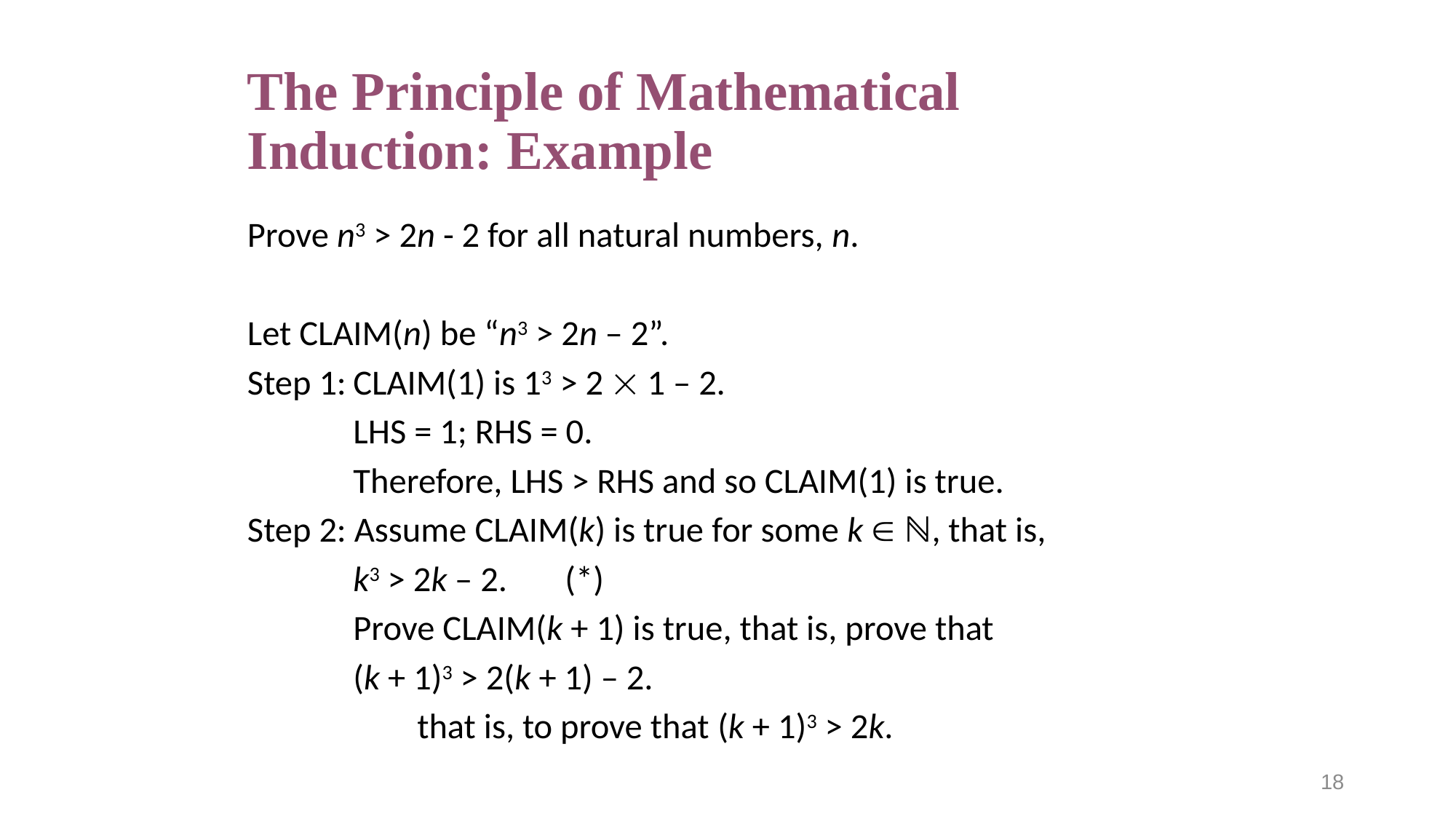

# The Principle of Mathematical Induction: Example
Prove n3 > 2n - 2 for all natural numbers, n.

Let CLAIM(n) be “n3 > 2n – 2”.
Step 1:	CLAIM(1) is 13 > 2 × 1 – 2.
		LHS = 1; RHS = 0.
 		Therefore, LHS > RHS and so CLAIM(1) is true.
Step 2: Assume CLAIM(k) is true for some k ∈ ℕ, that is,
		k3 > 2k – 2. 					(*)
	Prove CLAIM(k + 1) is true, that is, prove that
 		(k + 1)3 > 2(k + 1) – 2.
	        that is, to prove that (k + 1)3 > 2k.

18